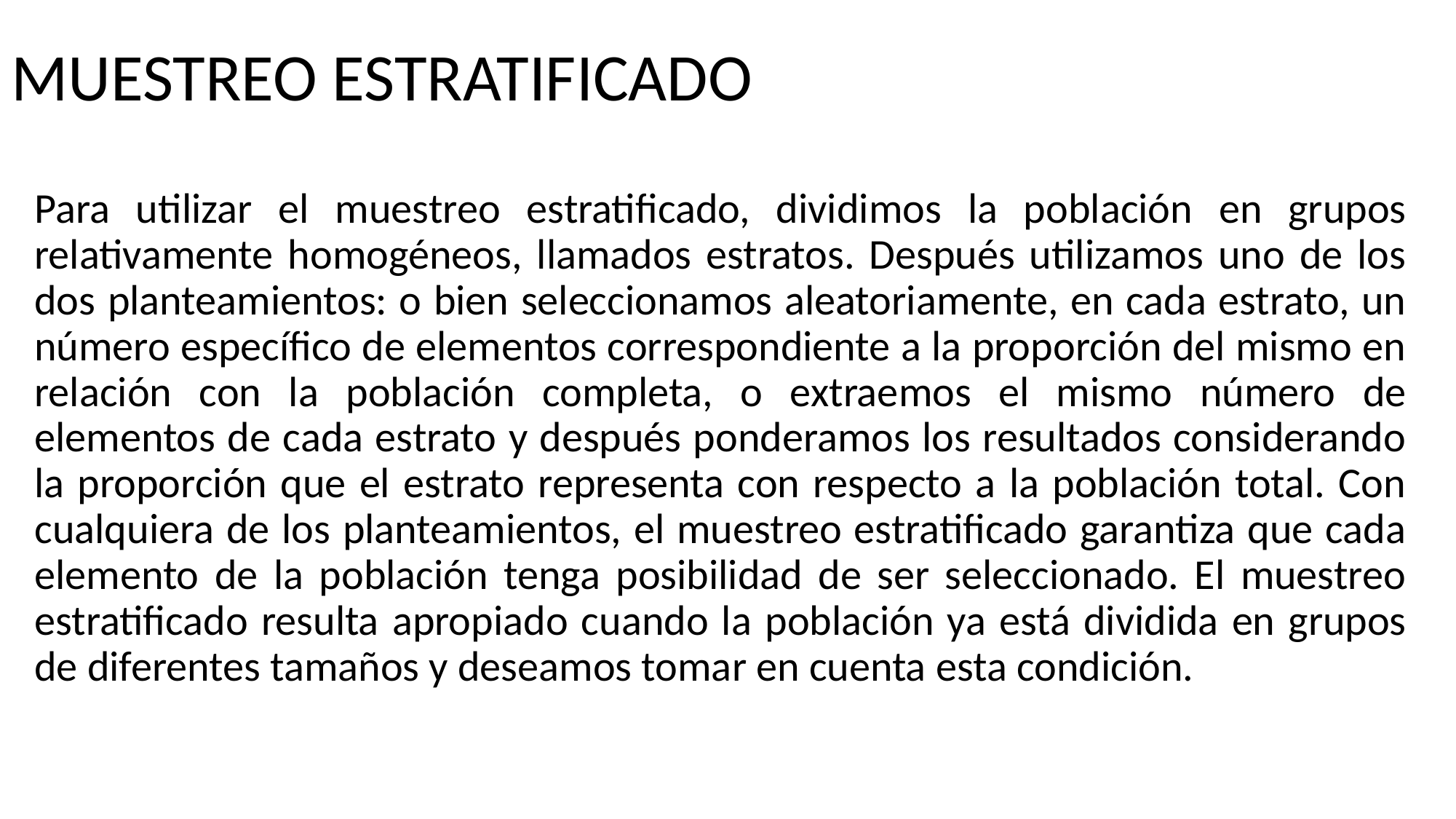

# MUESTREO ESTRATIFICADO
Para utilizar el muestreo estratificado, dividimos la población en grupos relativamente homogéneos, llamados estratos. Después utilizamos uno de los dos planteamientos: o bien seleccionamos aleatoriamente, en cada estrato, un número específico de elementos correspondiente a la proporción del mismo en relación con la población completa, o extraemos el mismo número de elementos de cada estrato y después ponderamos los resultados considerando la proporción que el estrato representa con respecto a la población total. Con cualquiera de los planteamientos, el muestreo estratificado garantiza que cada elemento de la población tenga posibilidad de ser seleccionado. El muestreo estratificado resulta apropiado cuando la población ya está dividida en grupos de diferentes tamaños y deseamos tomar en cuenta esta condición.